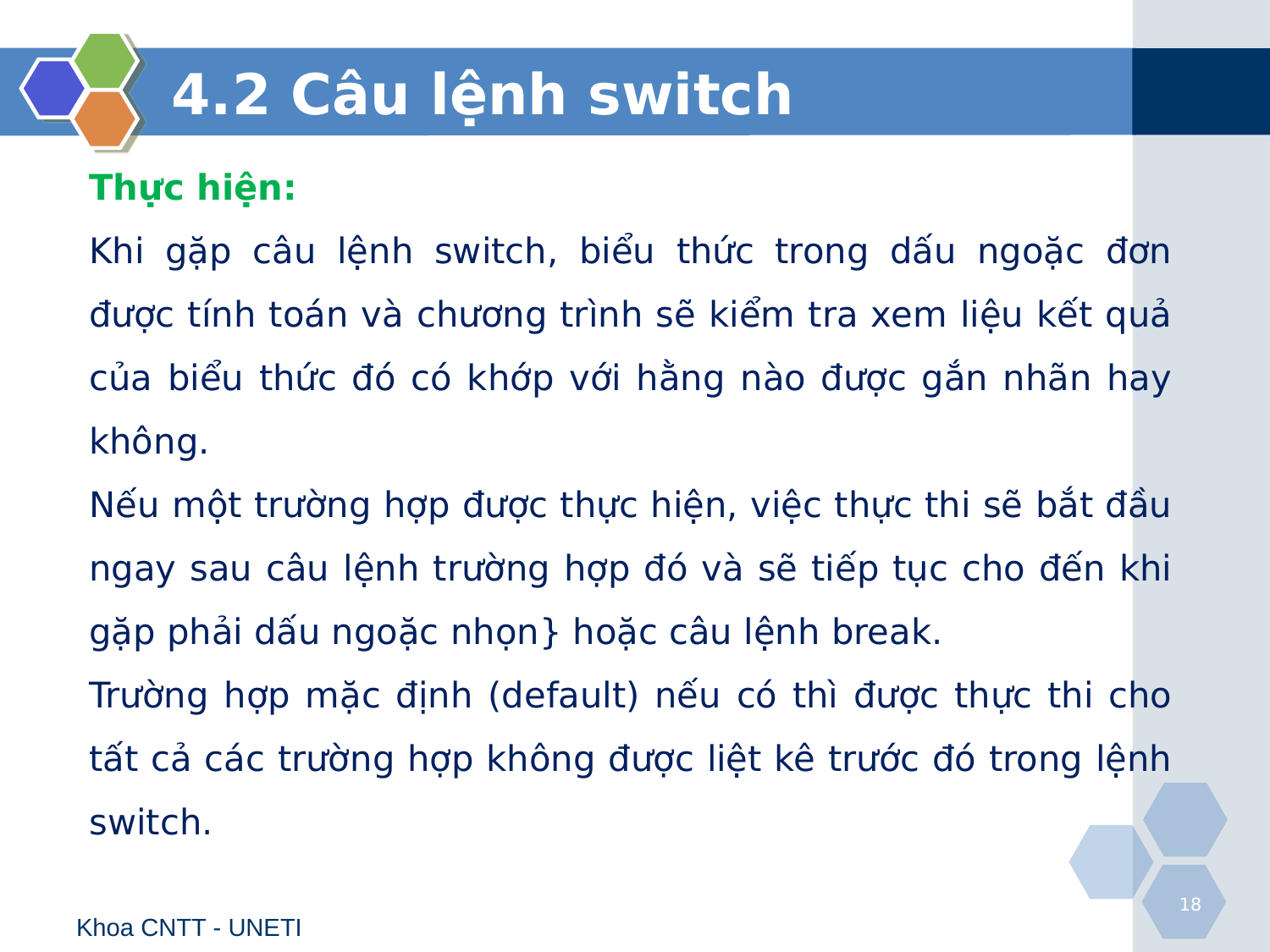

# 4.2 Câu lệnh switch
Thực hiện:
Khi gặp câu lệnh switch, biểu thức trong dấu ngoặc đơn được tính toán và chương trình sẽ kiểm tra xem liệu kết quả của biểu thức đó có khớp với hằng nào được gắn nhãn hay không.
Nếu một trường hợp được thực hiện, việc thực thi sẽ bắt đầu ngay sau câu lệnh trường hợp đó và sẽ tiếp tục cho đến khi gặp phải dấu ngoặc nhọn} hoặc câu lệnh break.
Trường hợp mặc định (default) nếu có thì được thực thi cho tất cả các trường hợp không được liệt kê trước đó trong lệnh switch.
18
Khoa CNTT - UNETI